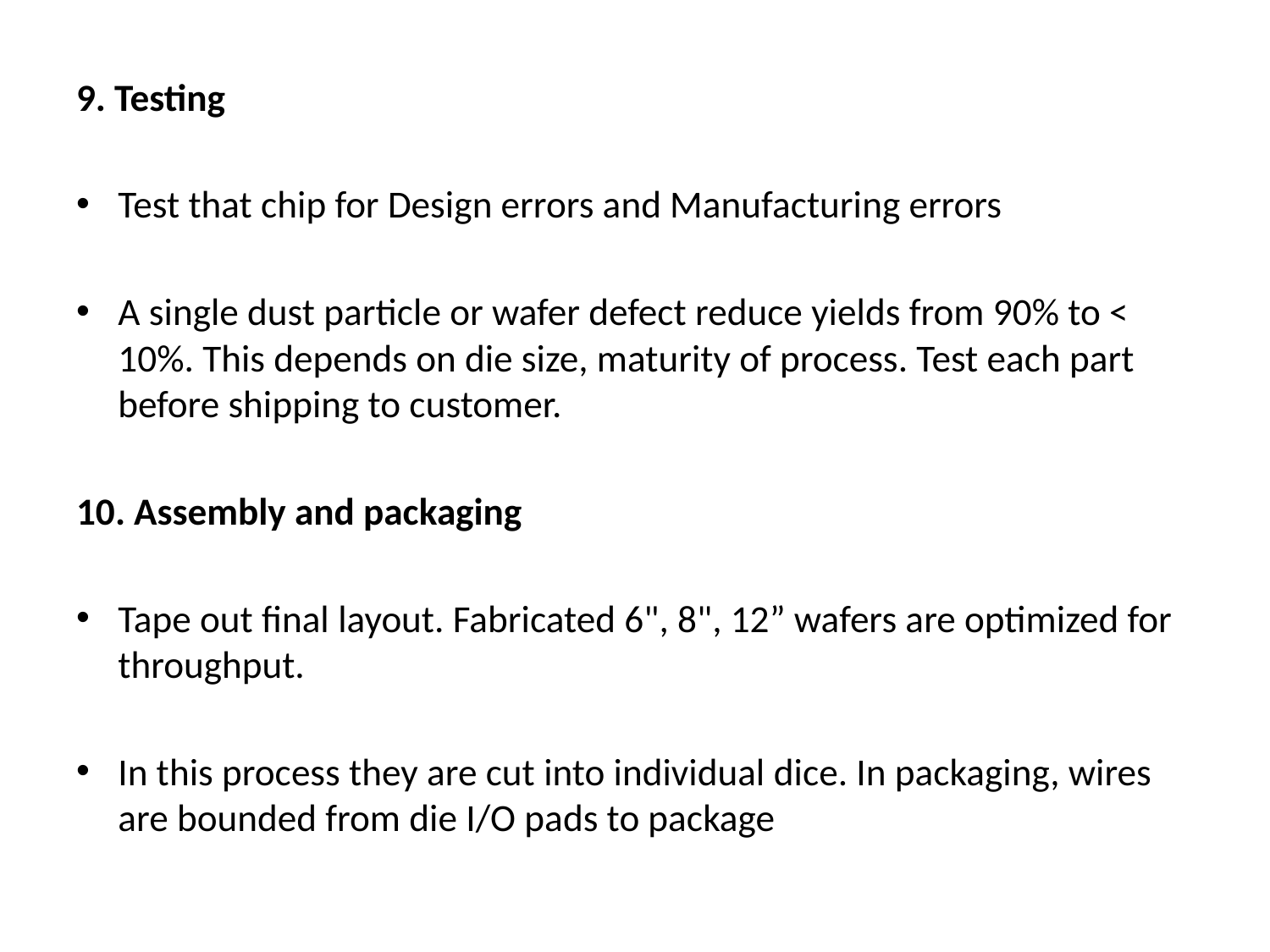

9. Testing

Test that chip for Design errors and Manufacturing errors

A single dust particle or wafer defect reduce yields from 90% to < 10%. This depends on die size, maturity of process. Test each part before shipping to customer.

10. Assembly and packaging

Tape out final layout. Fabricated 6", 8", 12” wafers are optimized for throughput.

In this process they are cut into individual dice. In packaging, wires are bounded from die I/O pads to package